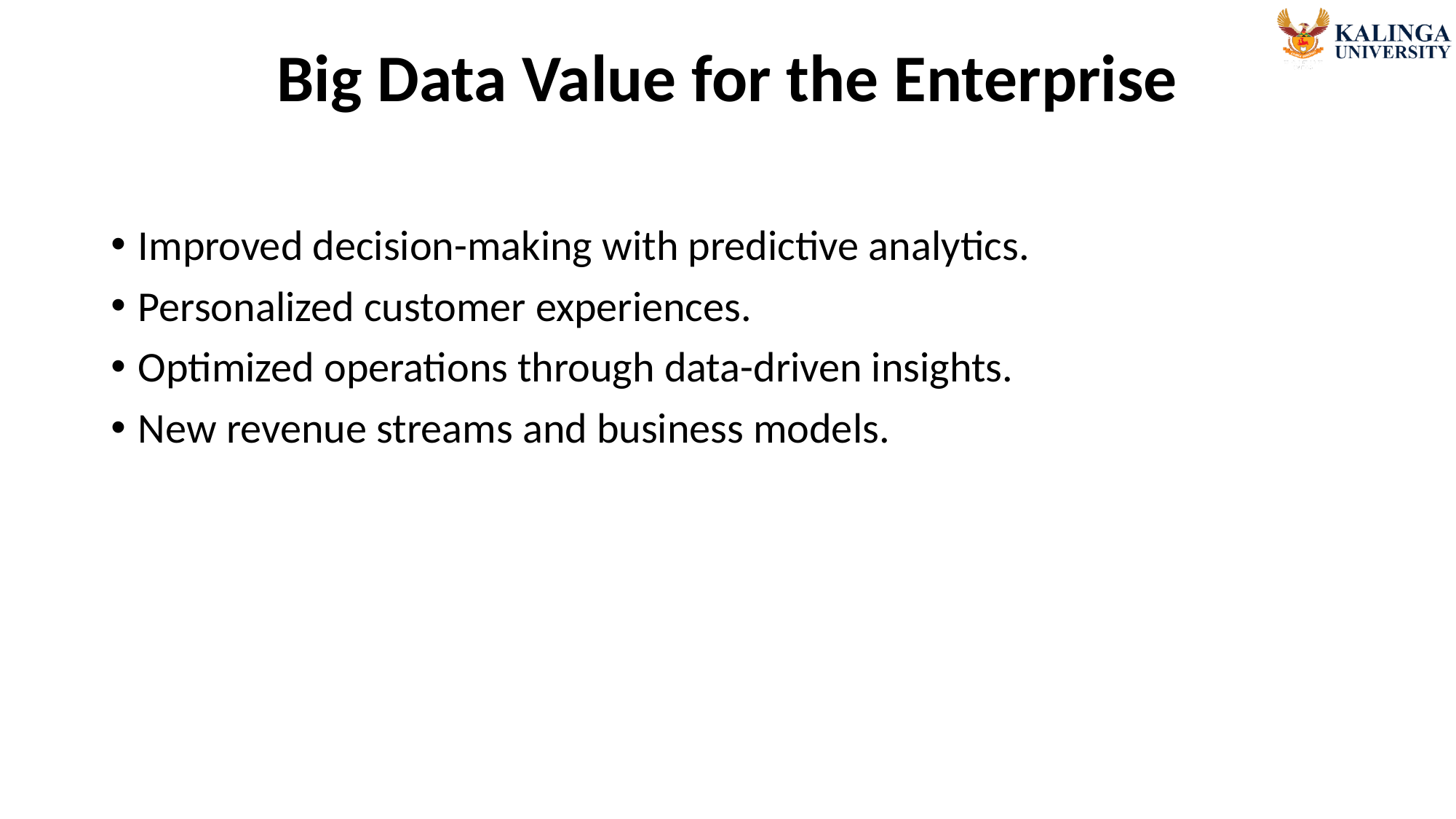

# Big Data Value for the Enterprise
Improved decision-making with predictive analytics.
Personalized customer experiences.
Optimized operations through data-driven insights.
New revenue streams and business models.